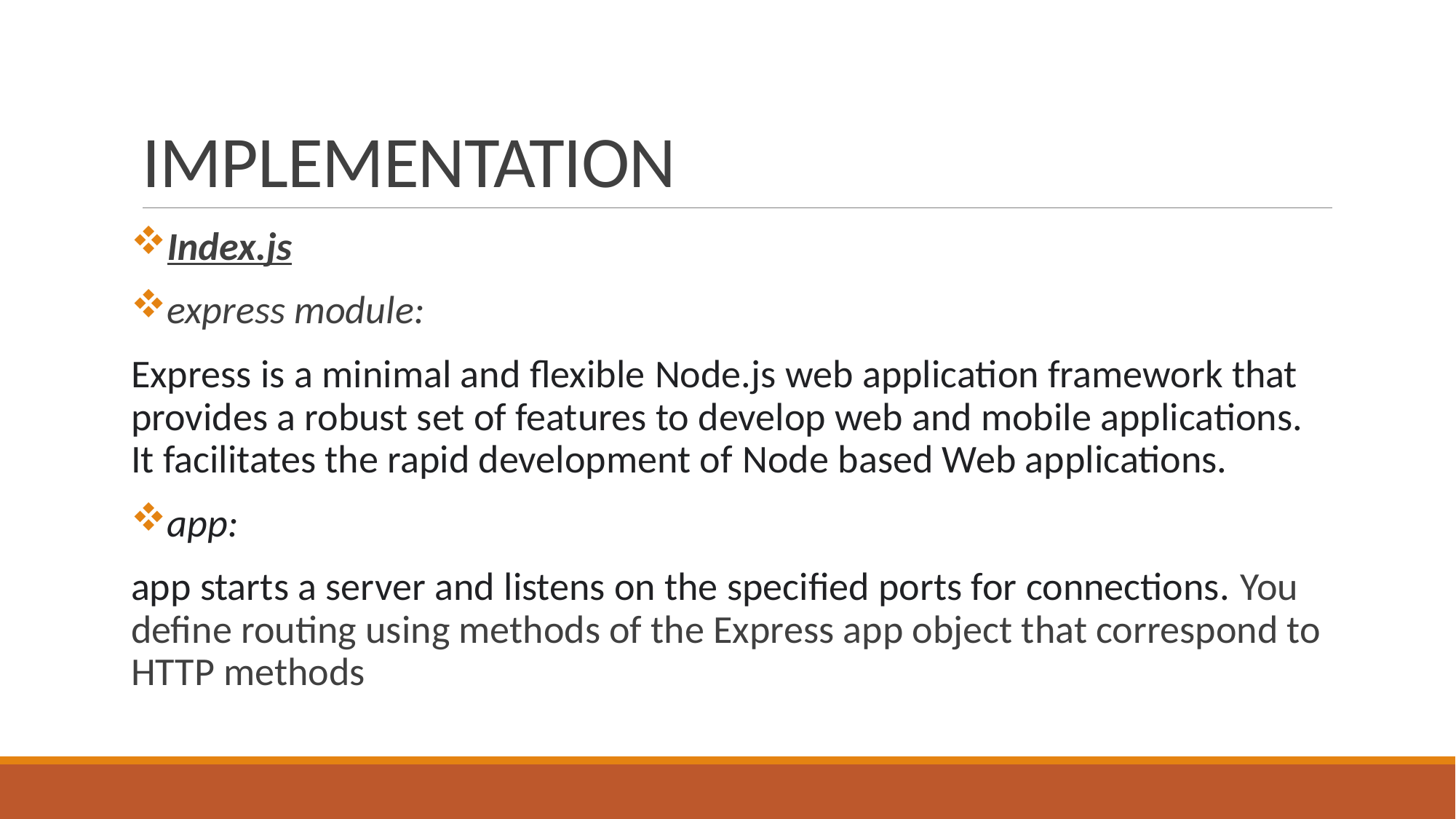

# IMPLEMENTATION
Index.js
express module:
Express is a minimal and flexible Node.js web application framework that provides a robust set of features to develop web and mobile applications. It facilitates the rapid development of Node based Web applications.
app:
app starts a server and listens on the specified ports for connections. You define routing using methods of the Express app object that correspond to HTTP methods